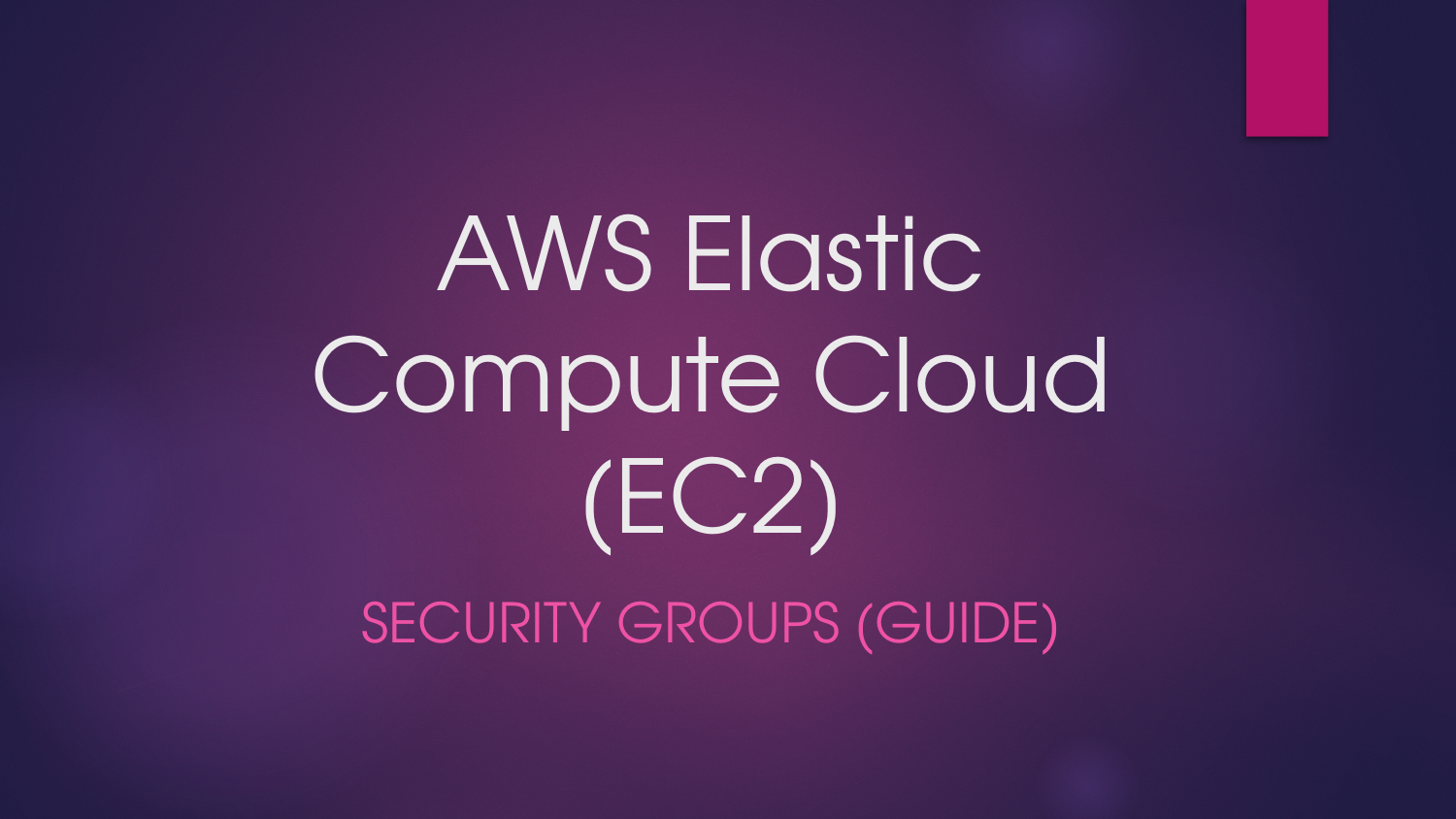

# AWS Elastic Compute Cloud (EC2)
SECURITY GROUPS (GUIDE)